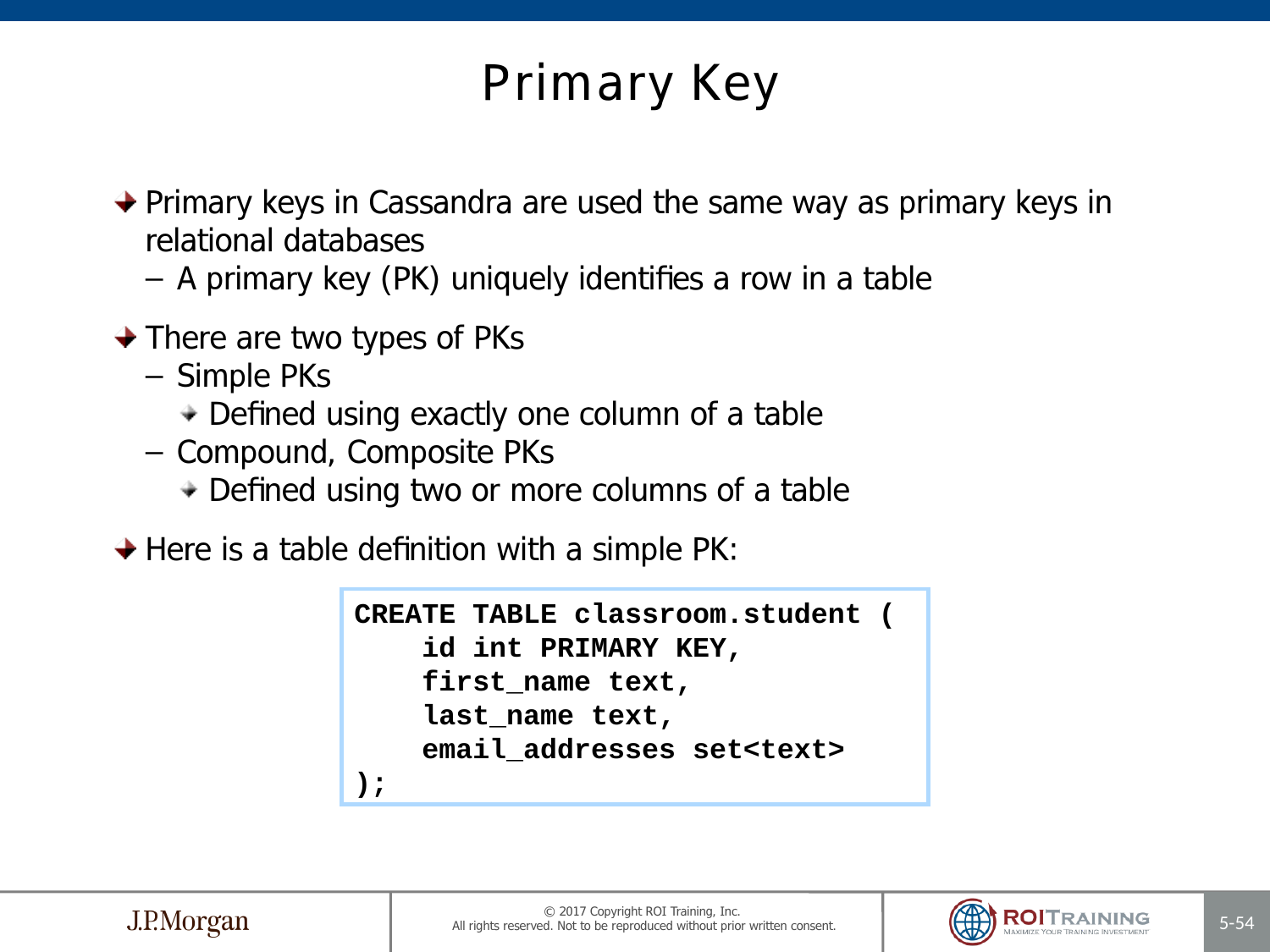

# Primary Key
Primary keys in Cassandra are used the same way as primary keys in relational databases
A primary key (PK) uniquely identifies a row in a table
There are two types of PKs
Simple PKs
Defined using exactly one column of a table
Compound, Composite PKs
Defined using two or more columns of a table
Here is a table definition with a simple PK:

CREATE TABLE classroom.student (
    id int PRIMARY KEY,
    first_name text,
    last_name text,
    email_addresses set<text>
);